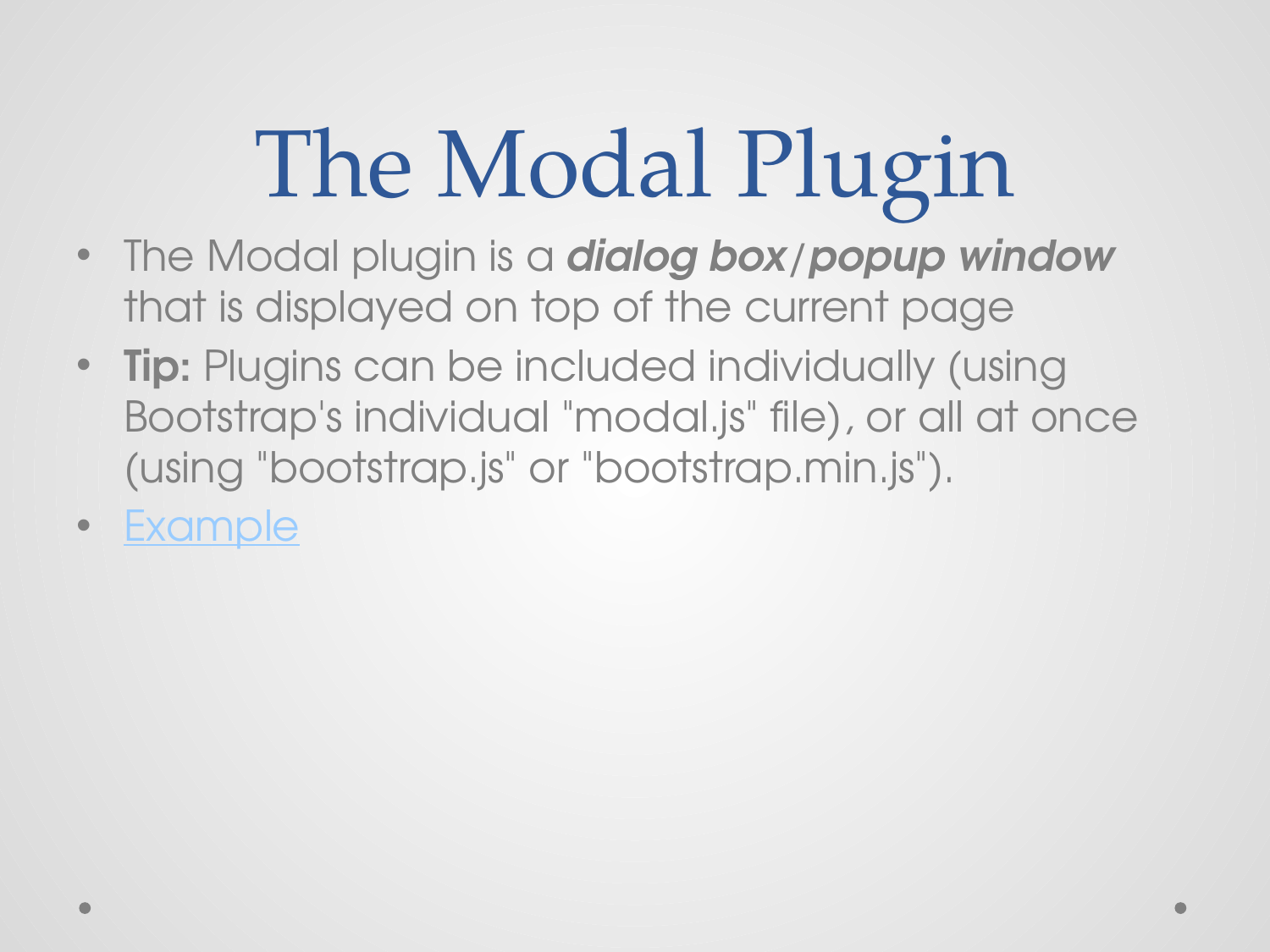

# The Modal Plugin
The Modal plugin is a dialog box/popup window that is displayed on top of the current page
Tip: Plugins can be included individually (using Bootstrap's individual "modal.js" file), or all at once (using "bootstrap.js" or "bootstrap.min.js").
Example